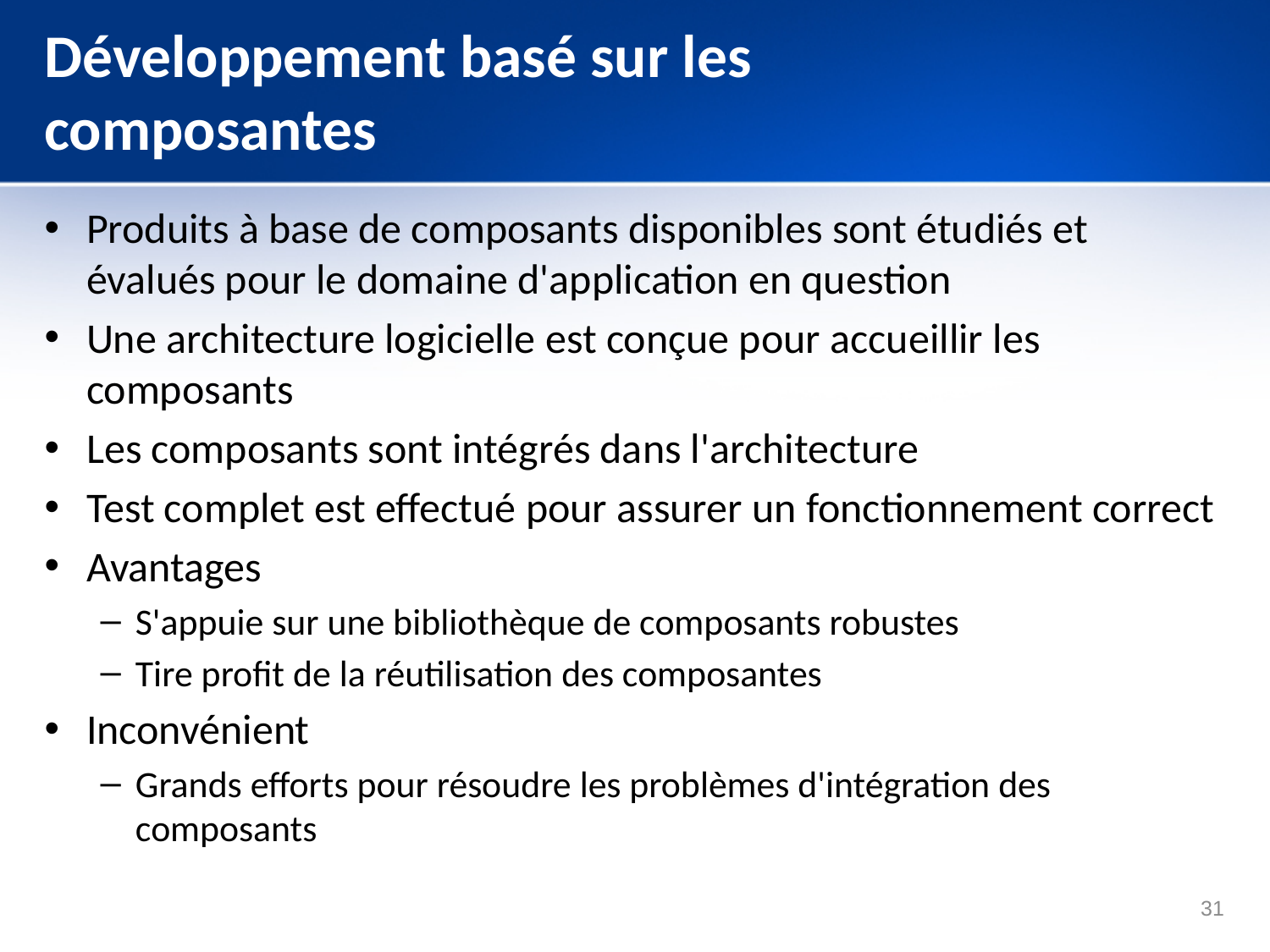

# Développement basé sur les composantes
Produits à base de composants disponibles sont étudiés et évalués pour le domaine d'application en question
Une architecture logicielle est conçue pour accueillir les composants
Les composants sont intégrés dans l'architecture
Test complet est effectué pour assurer un fonctionnement correct
Avantages
S'appuie sur une bibliothèque de composants robustes
Tire profit de la réutilisation des composantes
Inconvénient
Grands efforts pour résoudre les problèmes d'intégration des composants
31